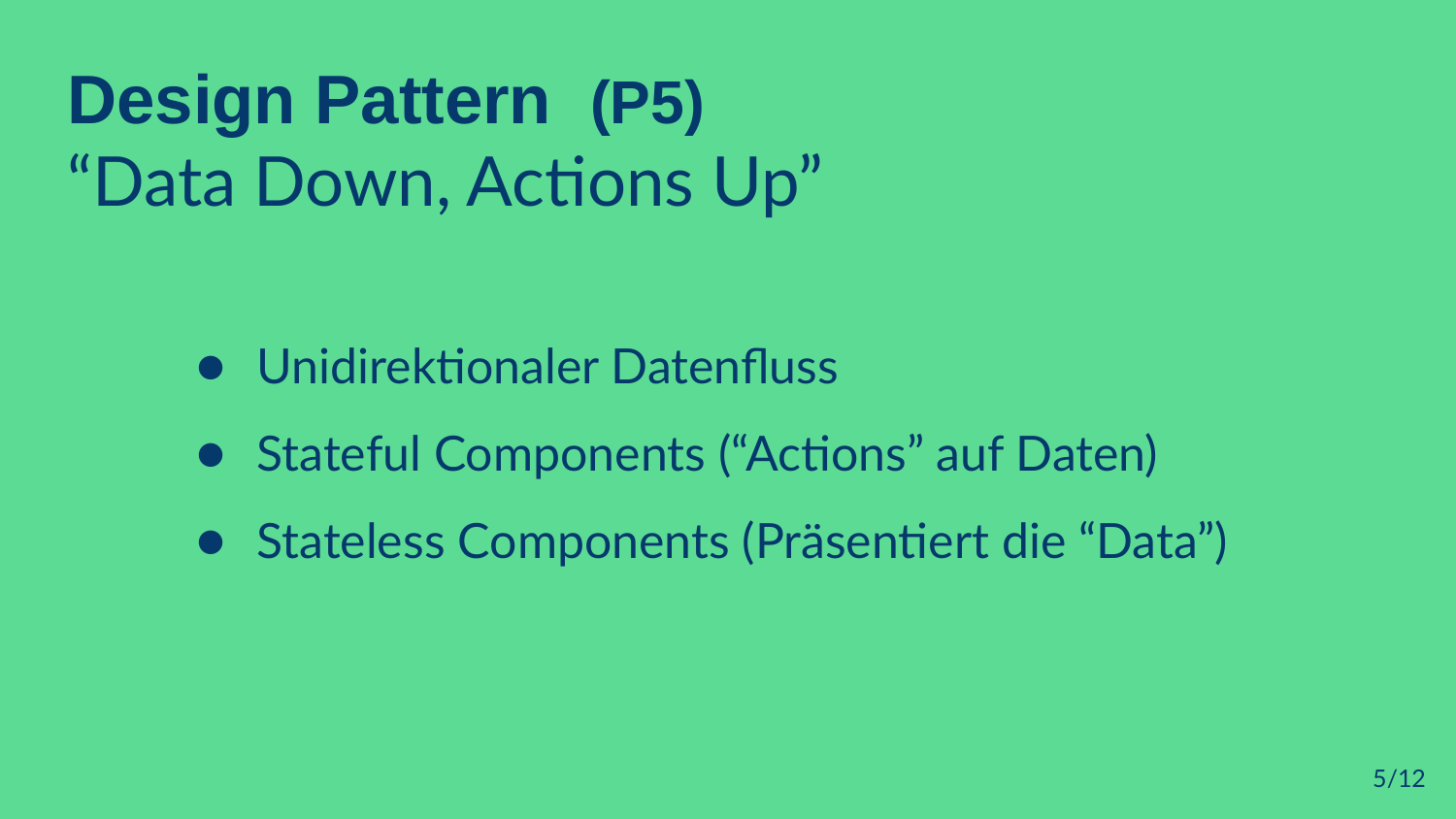

Design Pattern  (P5)
“Data Down, Actions Up”
Unidirektionaler Datenfluss
Stateful Components (“Actions” auf Daten)
Stateless Components (Präsentiert die “Data”)
5/12